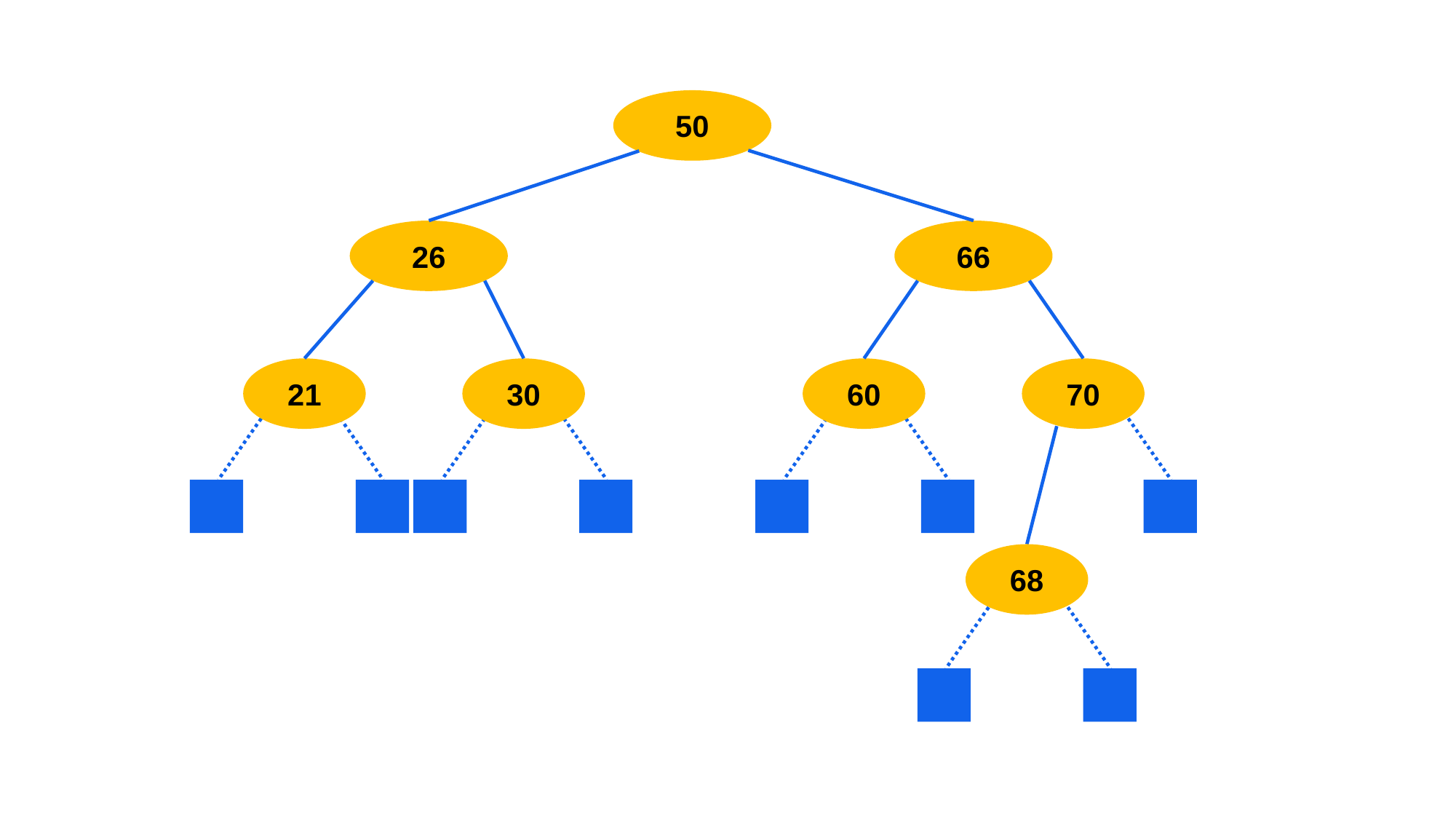

50
26
66
21
30
60
70

68